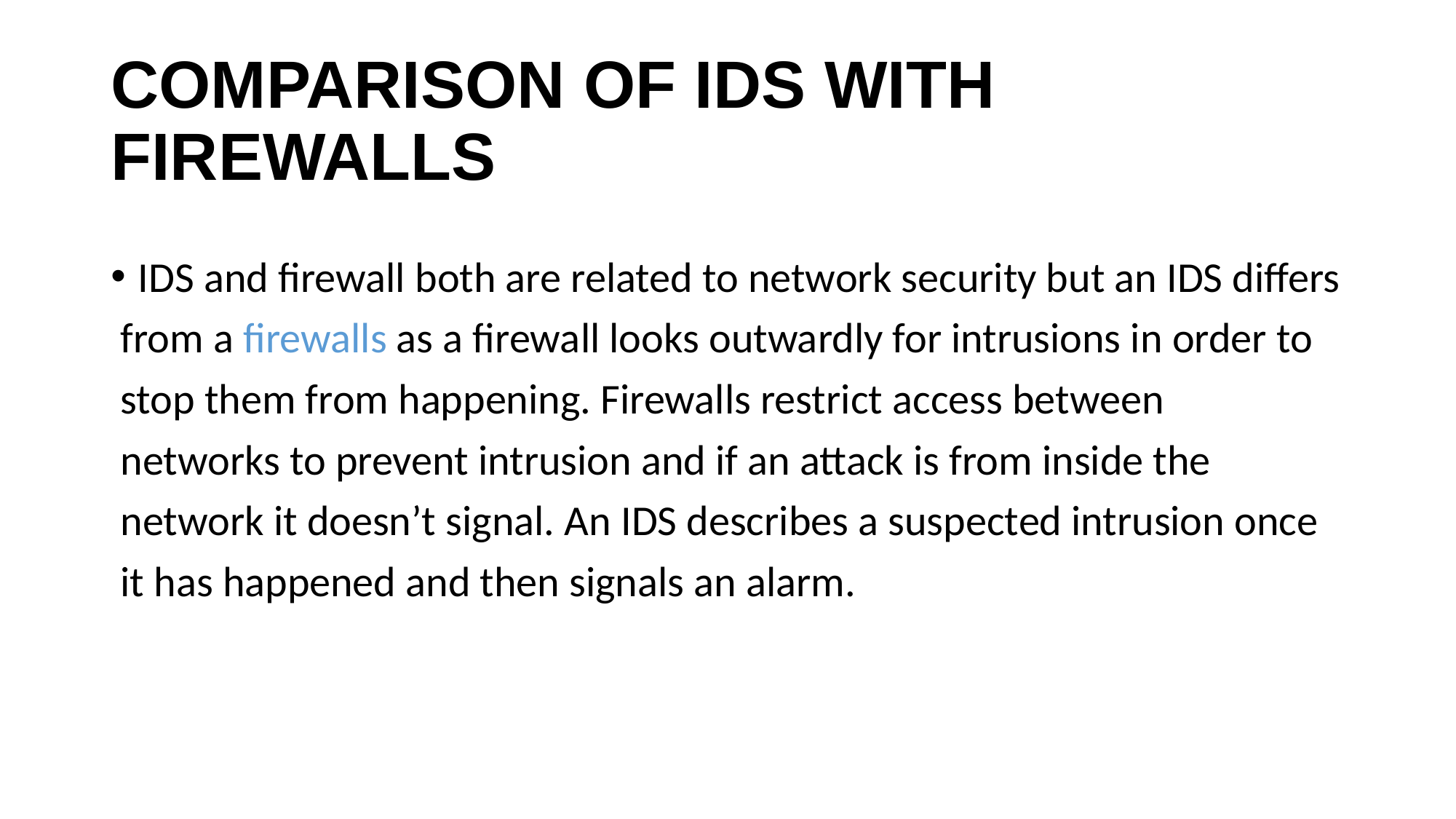

# COMPARISON OF IDS WITH FIREWALLS
IDS and firewall both are related to network security but an IDS differs
 from a firewalls as a firewall looks outwardly for intrusions in order to
 stop them from happening. Firewalls restrict access between
 networks to prevent intrusion and if an attack is from inside the
 network it doesn’t signal. An IDS describes a suspected intrusion once
 it has happened and then signals an alarm.